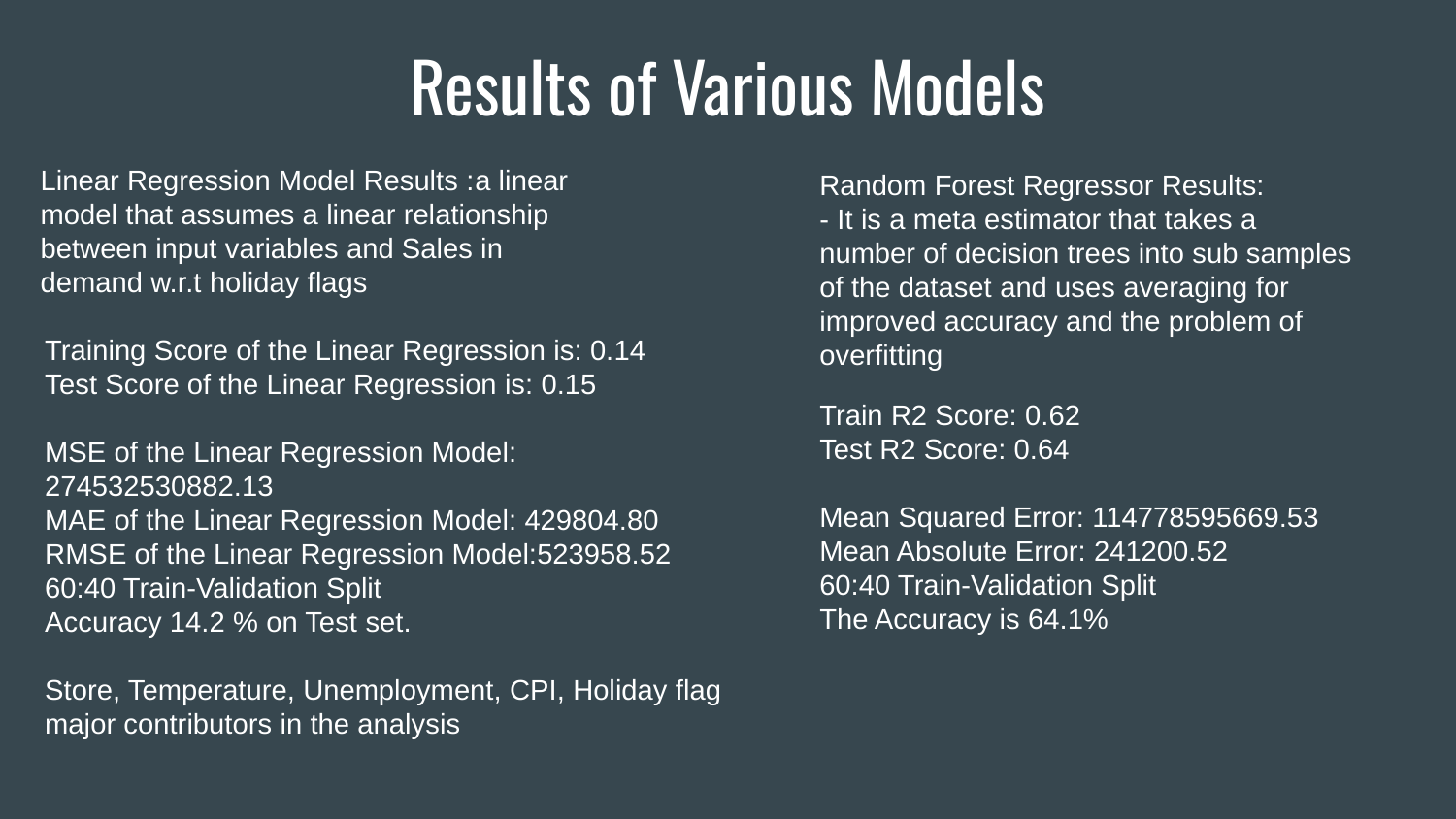

# Results of Various Models
Linear Regression Model Results :a linear model that assumes a linear relationship between input variables and Sales in demand w.r.t holiday flags

Random Forest Regressor Results:
- It is a meta estimator that takes a number of decision trees into sub samples of the dataset and uses averaging for improved accuracy and the problem of overfitting
Training Score of the Linear Regression is: 0.14
Test Score of the Linear Regression is: 0.15

MSE of the Linear Regression Model: 274532530882.13
MAE of the Linear Regression Model: 429804.80
RMSE of the Linear Regression Model:523958.52
60:40 Train-Validation Split
Accuracy 14.2 % on Test set.

Store, Temperature, Unemployment, CPI, Holiday flag major contributors in the analysis

Train R2 Score: 0.62
Test R2 Score: 0.64

Mean Squared Error: 114778595669.53
Mean Absolute Error: 241200.52
60:40 Train-Validation Split
The Accuracy is 64.1%